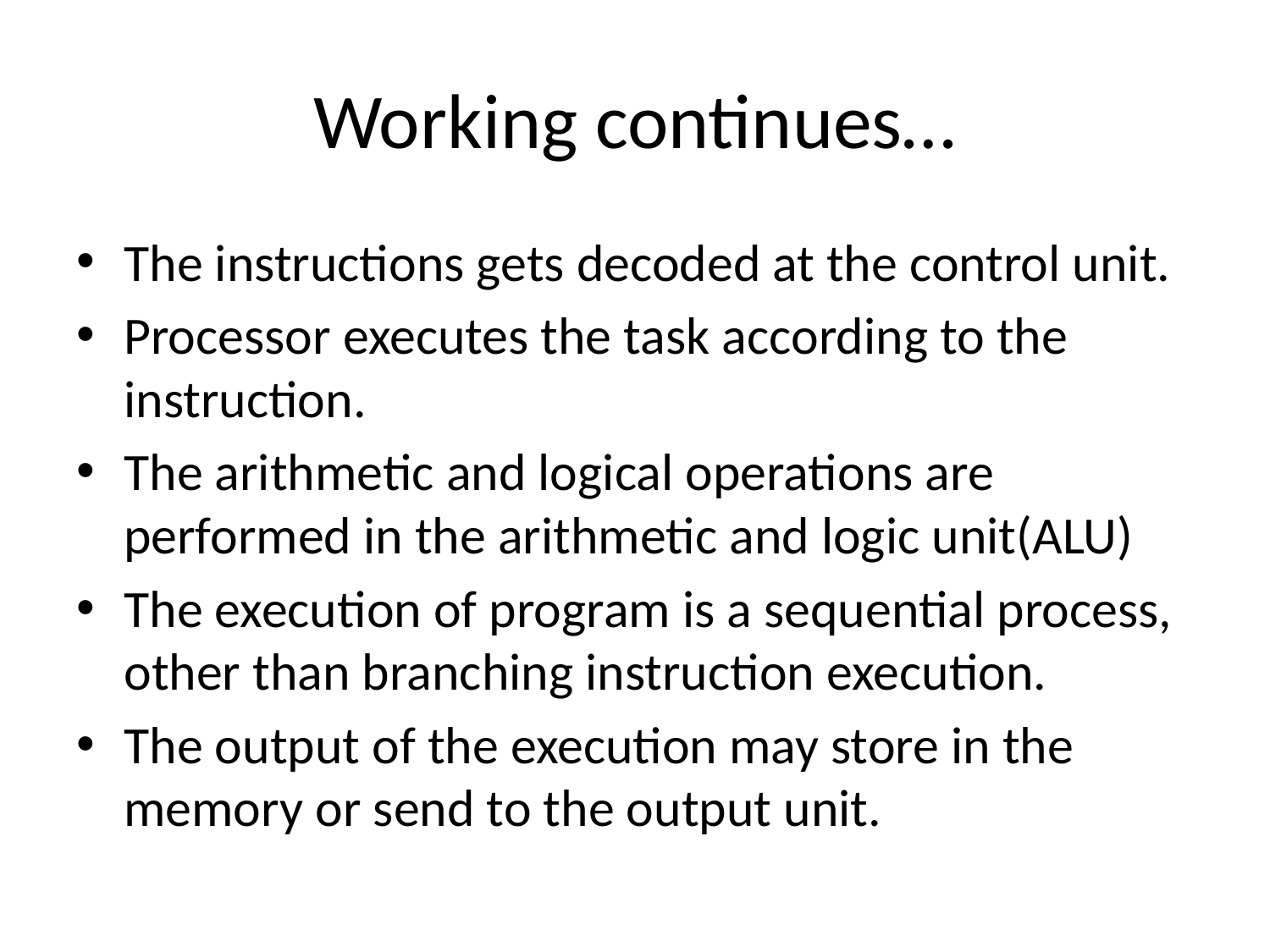

# Working continues…
The instructions gets decoded at the control unit.
Processor executes the task according to the instruction.
The arithmetic and logical operations are performed in the arithmetic and logic unit(ALU)
The execution of program is a sequential process, other than branching instruction execution.
The output of the execution may store in the memory or send to the output unit.